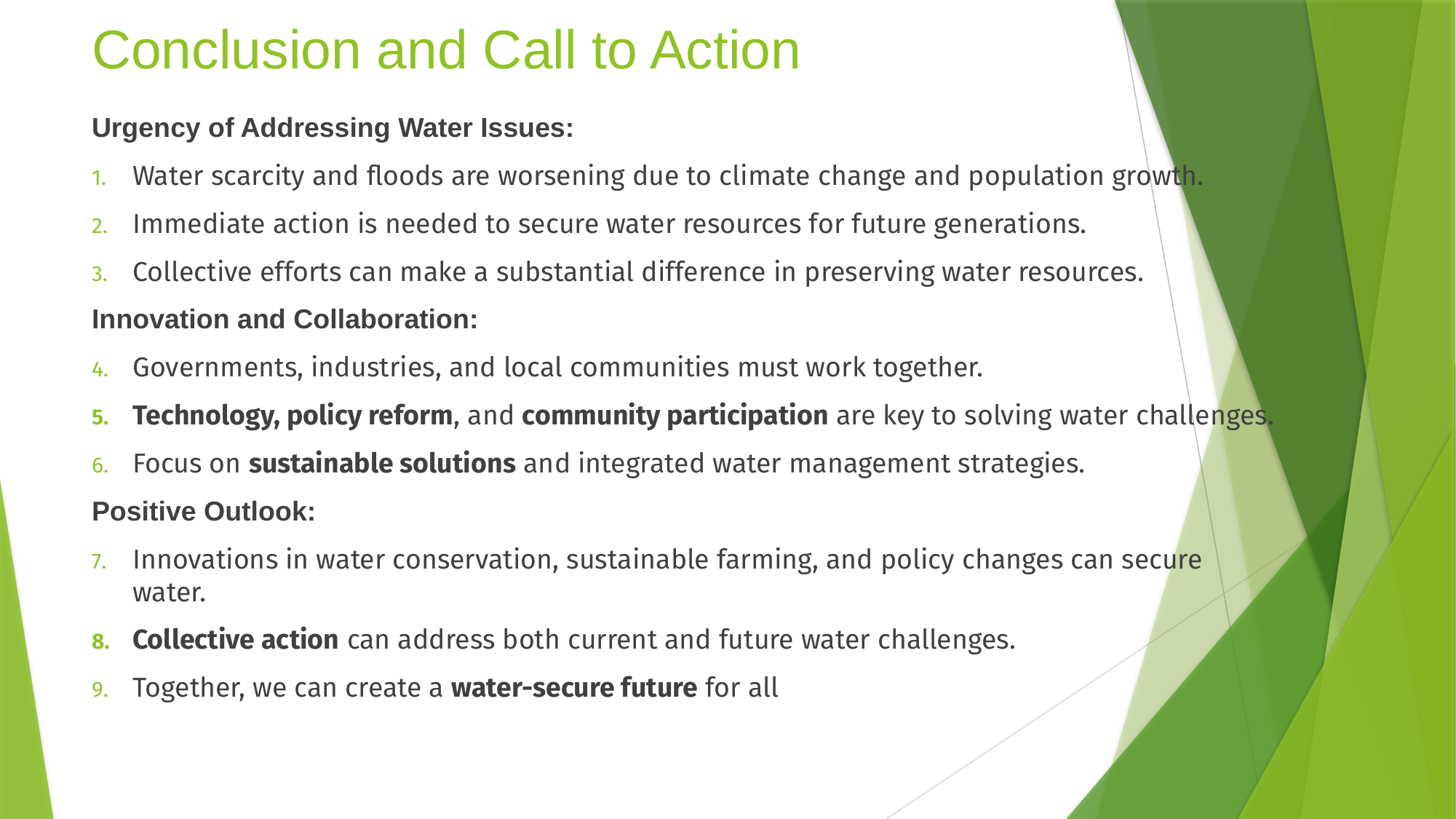

# Conclusion and Call to Action
Urgency of Addressing Water Issues:
Water scarcity and floods are worsening due to climate change and population growth.
Immediate action is needed to secure water resources for future generations.
Collective efforts can make a substantial difference in preserving water resources.
Innovation and Collaboration:
Governments, industries, and local communities must work together.
Technology, policy reform, and community participation are key to solving water challenges.
Focus on sustainable solutions and integrated water management strategies.
Positive Outlook:
Innovations in water conservation, sustainable farming, and policy changes can secure water.
Collective action can address both current and future water challenges.
Together, we can create a water-secure future for all